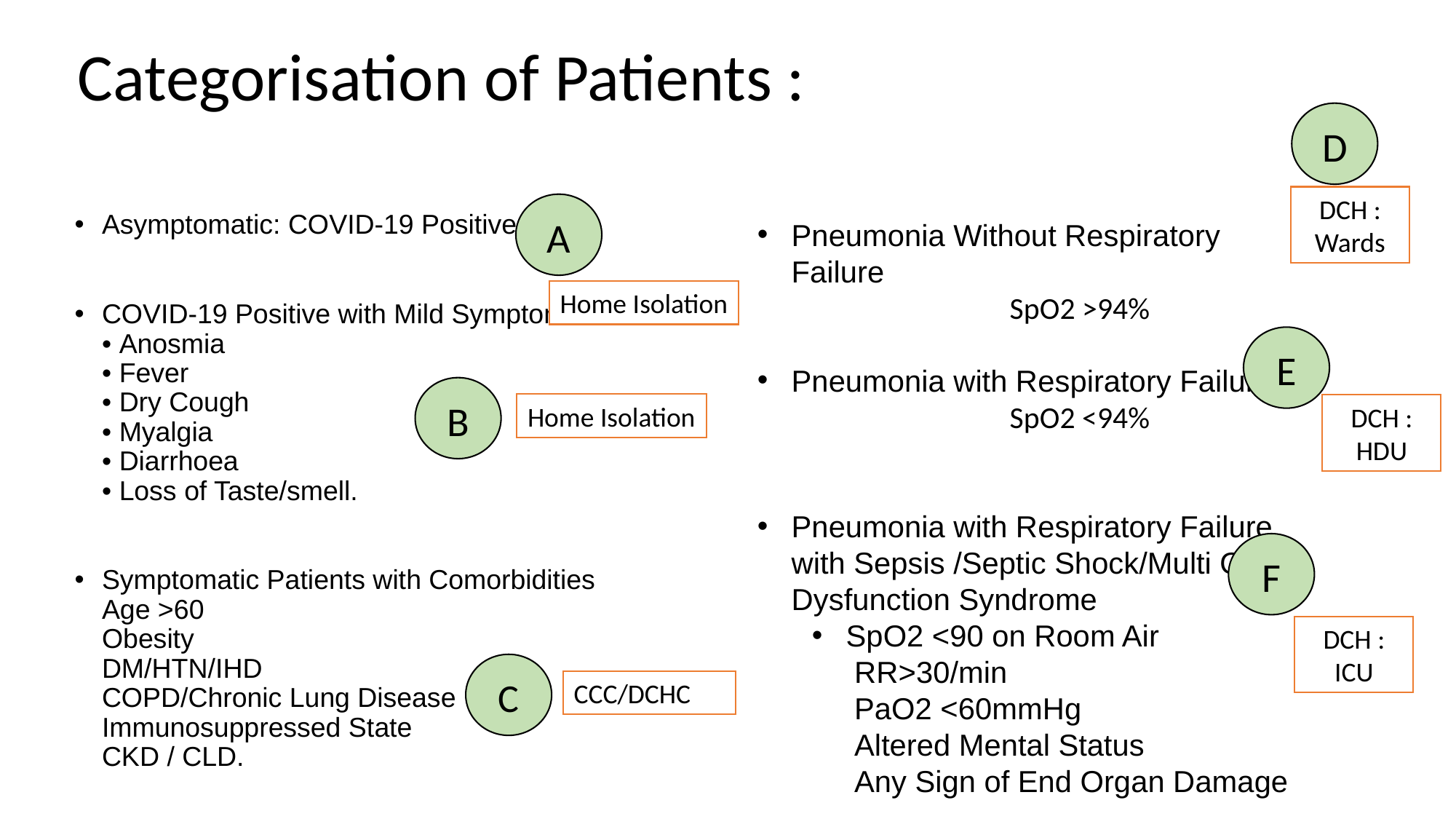

# Categorisation of Patients :
D
DCH :
Wards
A
Asymptomatic: COVID-19 Positive

COVID-19 Positive with Mild Symptoms
• Anosmia
• Fever
• Dry Cough
• Myalgia
• Diarrhoea
• Loss of Taste/smell.

Symptomatic Patients with Comorbidities
Age >60
Obesity
DM/HTN/IHD
COPD/Chronic Lung Disease
Immunosuppressed State
CKD / CLD.

Pneumonia Without Respiratory Failure
		SpO2 >94%

Pneumonia with Respiratory Failure
		SpO2 <94%

Pneumonia with Respiratory Failure with Sepsis /Septic Shock/Multi Organ Dysfunction Syndrome
SpO2 <90 on Room Air
 RR>30/min
 PaO2 <60mmHg
 Altered Mental Status
 Any Sign of End Organ Damage
Home Isolation
E
B
Home Isolation
DCH :
HDU
F
DCH :
ICU
C
CCC/DCHC